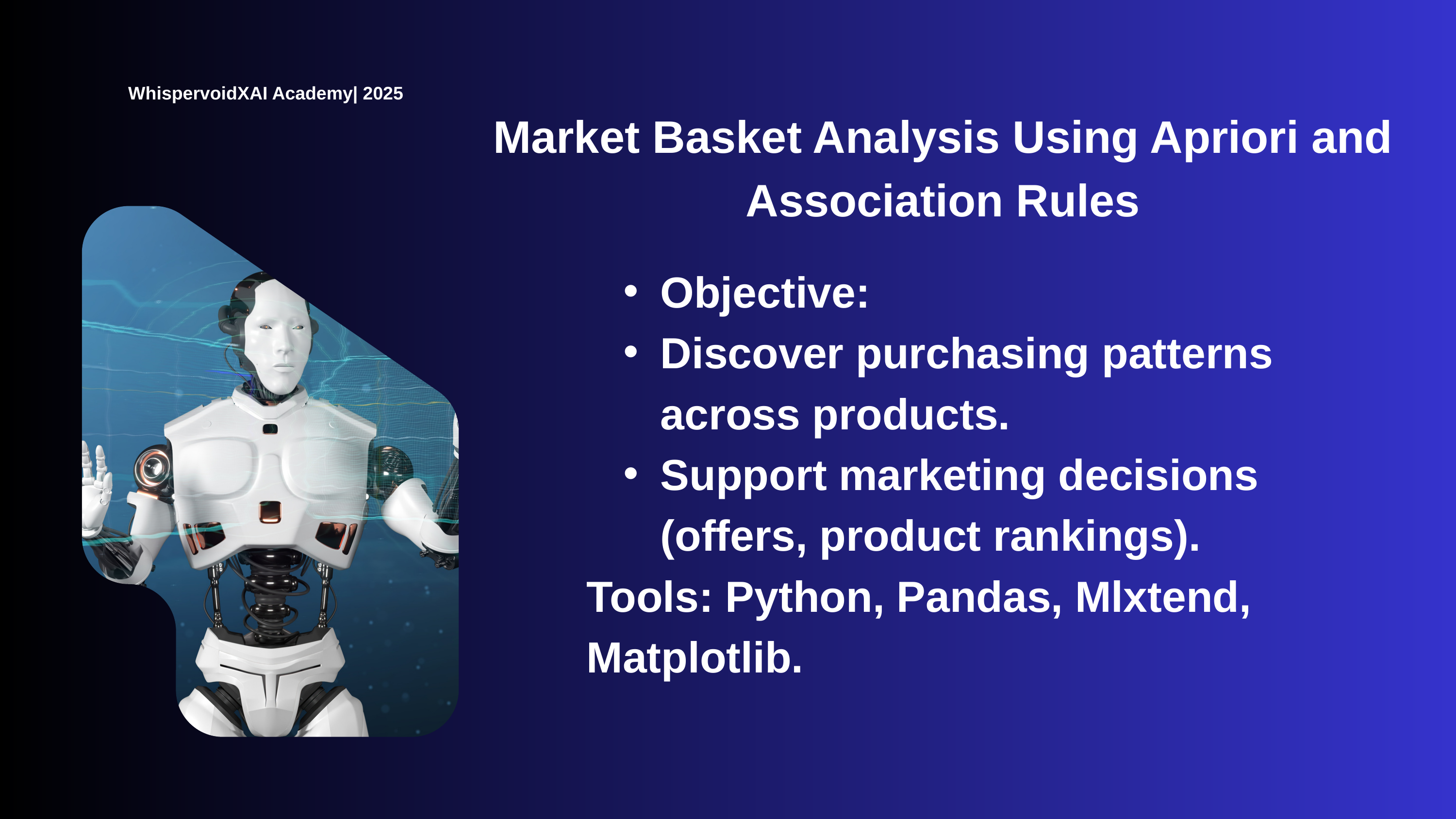

WhispervoidXAI Academy| 2025
Market Basket Analysis Using Apriori and Association Rules

Objective:
Discover purchasing patterns across products.
Support marketing decisions (offers, product rankings).
Tools: Python, Pandas, Mlxtend, Matplotlib.